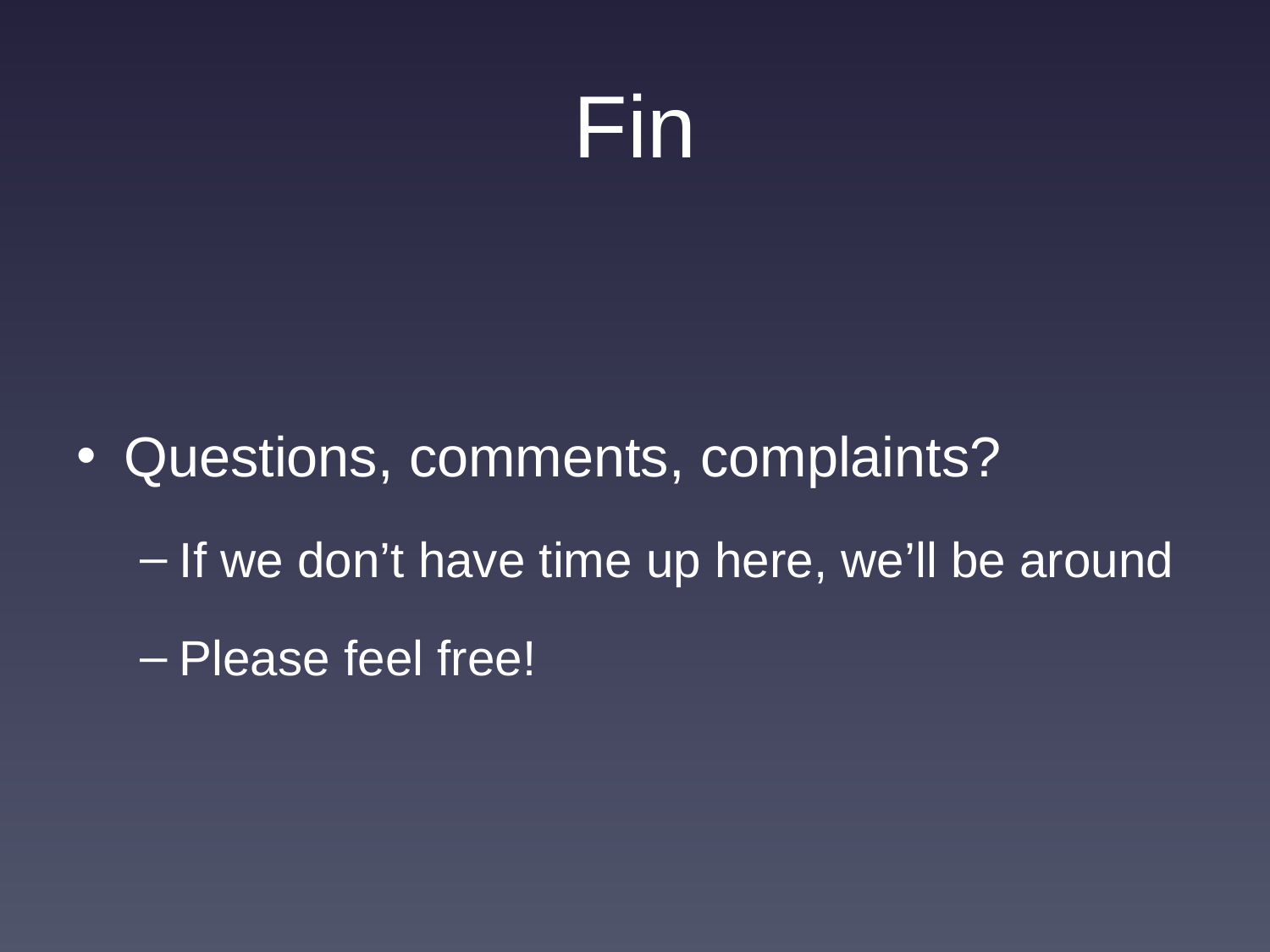

# Fin
Questions, comments, complaints?
If we don’t have time up here, we’ll be around
Please feel free!